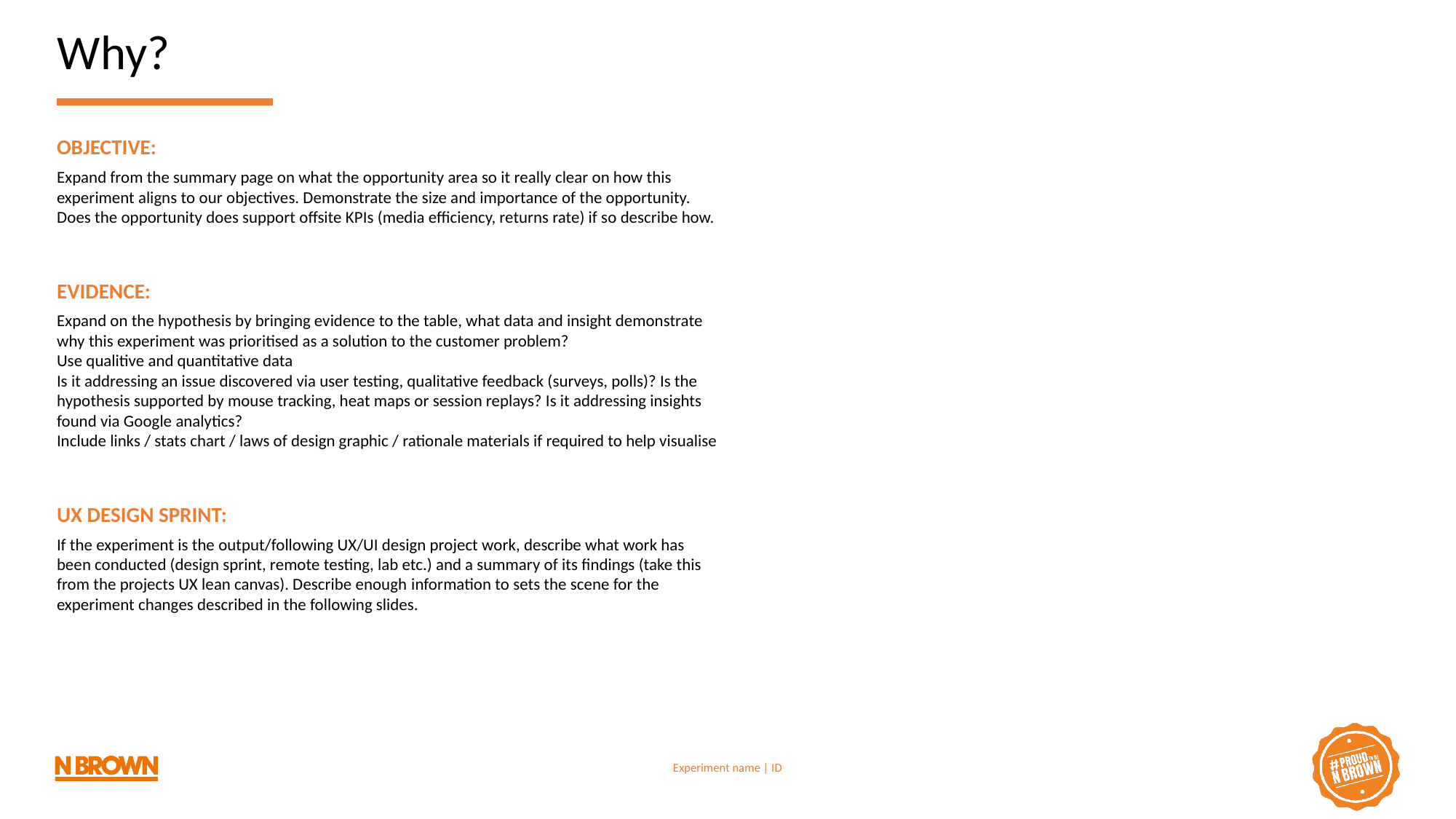

# Why?
OBJECTIVE:
Expand from the summary page on what the opportunity area so it really clear on how this experiment aligns​ to our objectives. Demonstrate the size and importance of the opportunity. Does the opportunity does support offsite KPIs (media efficiency, returns rate) if so describe how.

EVIDENCE:

Expand on the hypothesis by bringing evidence to the table, what data and insight demonstrate why this experiment was prioritised as a solution to the customer problem?
Use qualitive and quantitative data
Is it addressing an issue discovered via user testing, qualitative feedback (surveys, polls)? Is the hypothesis supported by mouse tracking, heat maps or session replays? Is it addressing insights found via Google analytics?
Include links / stats chart / laws of design graphic / rationale materials if required to help visualise

UX DESIGN SPRINT:

If the experiment is the output/following UX/UI design project work, describe what work has been conducted (design sprint, remote testing, lab etc.) and a summary of its findings (take this from the projects UX lean canvas). Describe enough information to sets the scene for the experiment changes described in the following slides.

Experiment name | ID